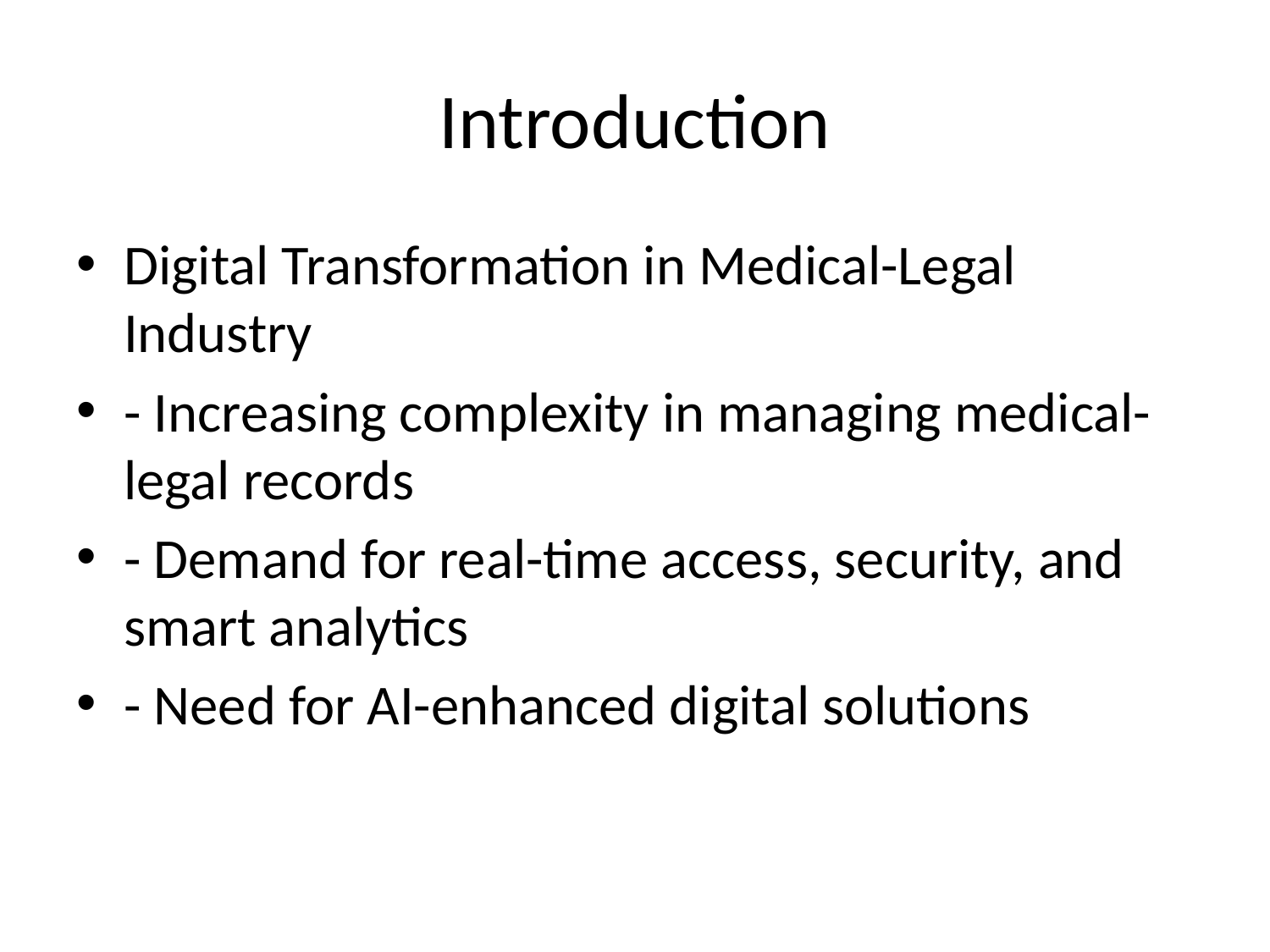

# Introduction
Digital Transformation in Medical-Legal Industry
- Increasing complexity in managing medical-legal records
- Demand for real-time access, security, and smart analytics
- Need for AI-enhanced digital solutions